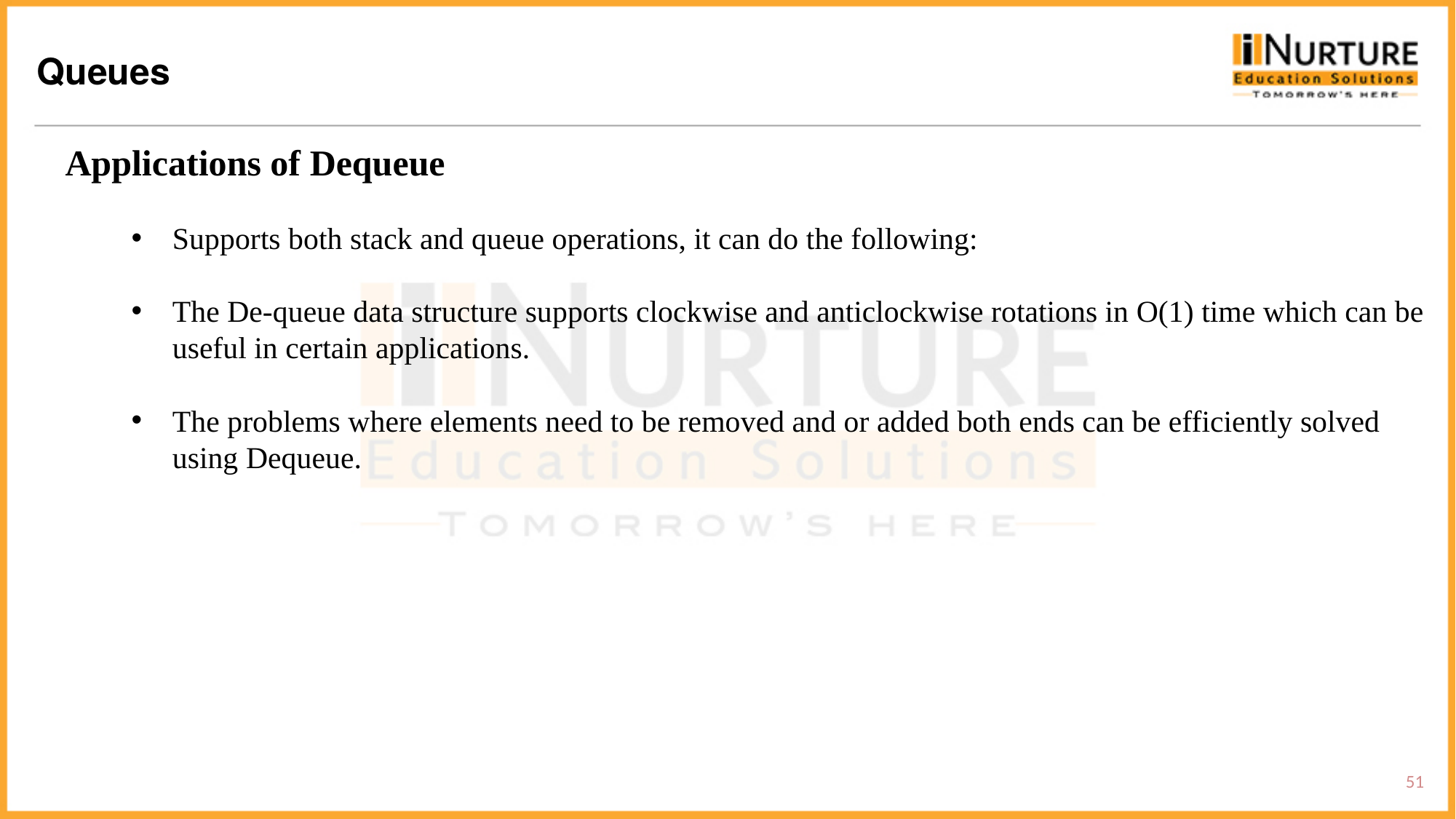

Queues
Applications of Dequeue

Supports both stack and queue operations, it can do the following:

The De-queue data structure supports clockwise and anticlockwise rotations in O(1) time which can be useful in certain applications.

The problems where elements need to be removed and or added both ends can be efficiently solved using Dequeue.

51